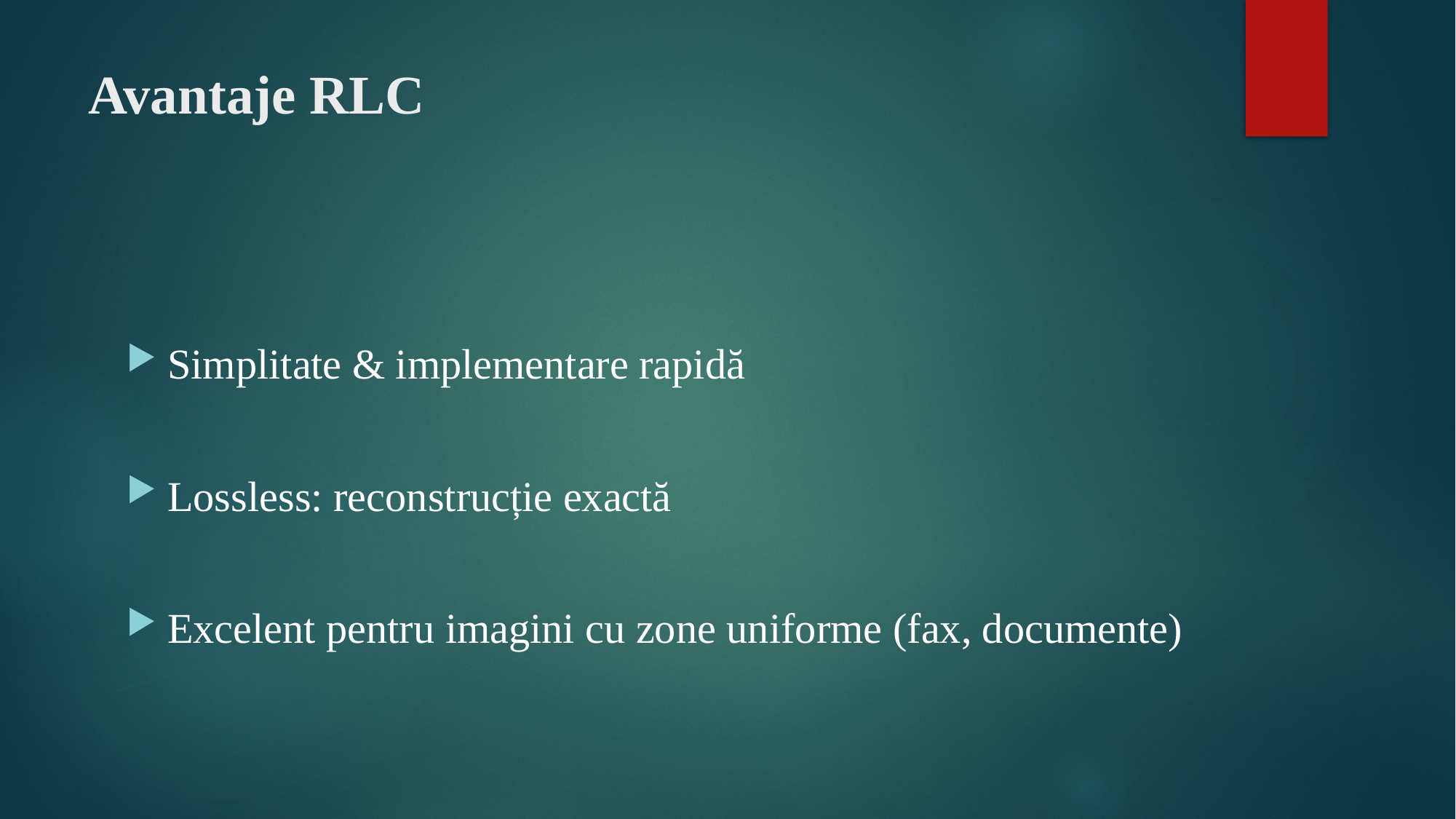

# Avantaje RLC

Simplitate & implementare rapidă

Lossless: reconstrucție exactă

Excelent pentru imagini cu zone uniforme (fax, documente)